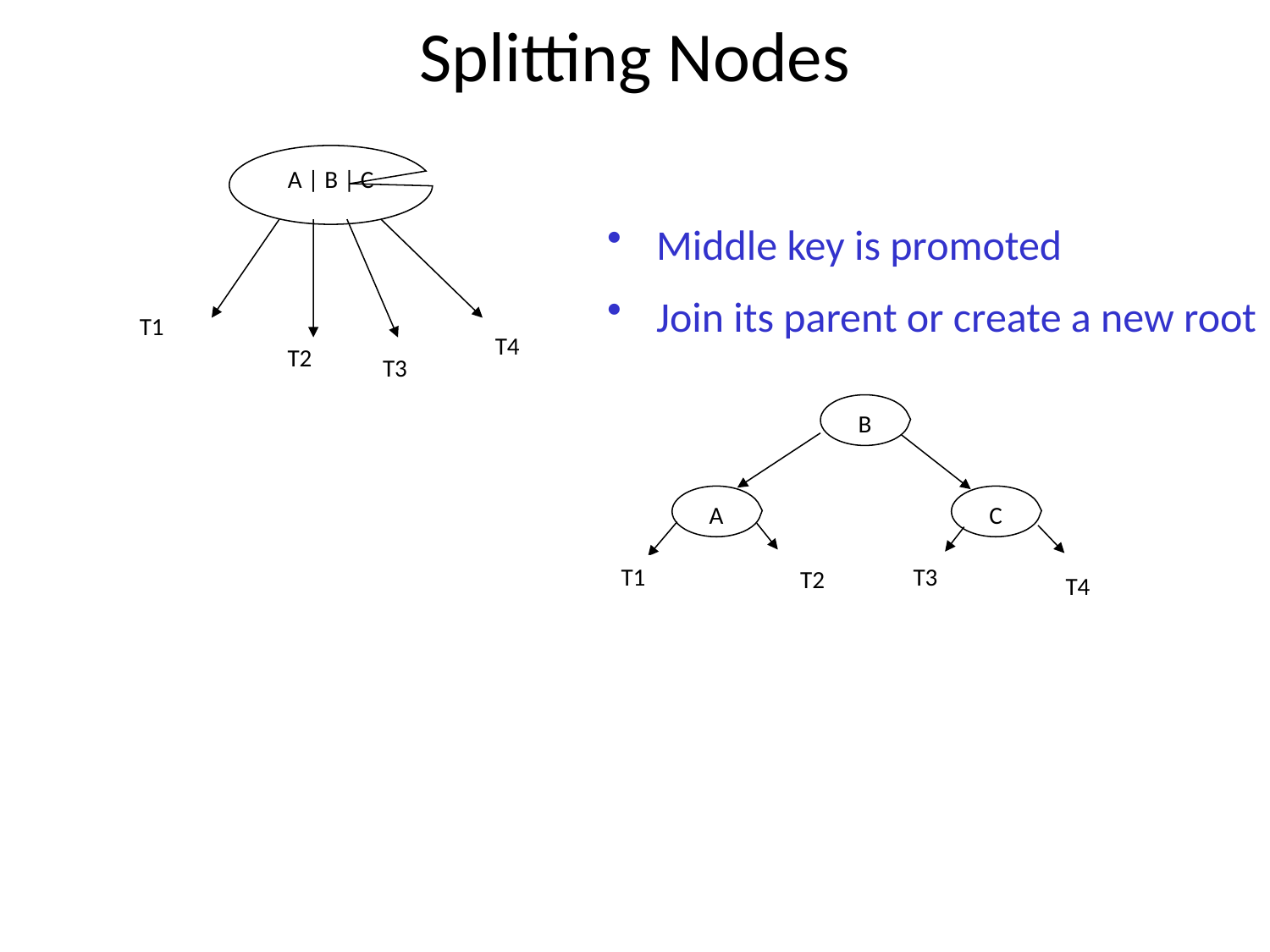

# Splitting Nodes
A | B | C

T1
T4
T2
T3
  Middle key is promoted
  Join its parent or create a new root
B

A
C

T1
T3
T2
T4